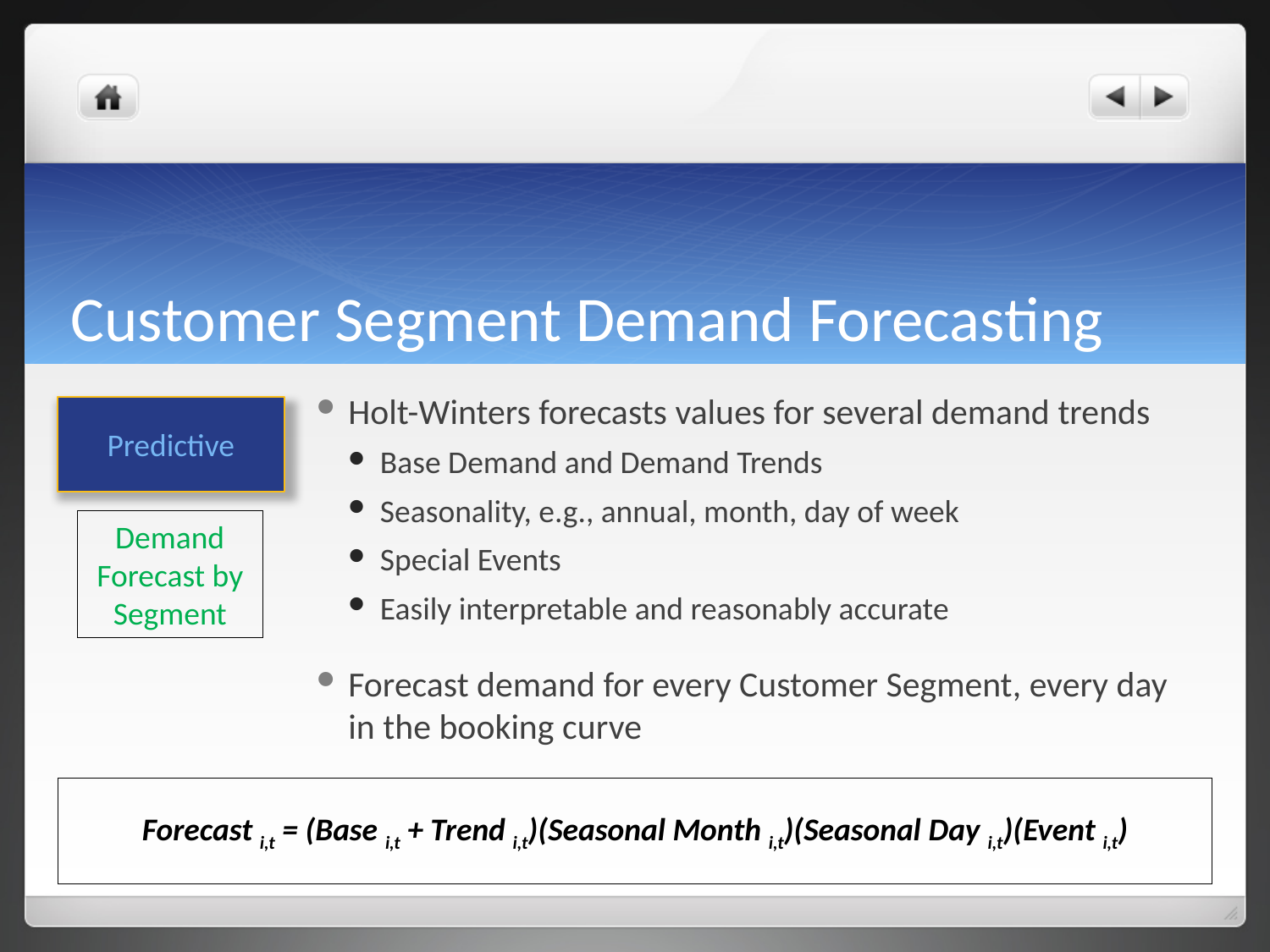

# Customer Segment Demand Forecasting
Holt-Winters forecasts values for several demand trends
Base Demand and Demand Trends
Seasonality, e.g., annual, month, day of week
Special Events
Easily interpretable and reasonably accurate
Forecast demand for every Customer Segment, every day in the booking curve

Predictive
Demand Forecast by Segment

Forecast i,t = (Base i,t + Trend i,t)(Seasonal Month i,t)(Seasonal Day i,t)(Event i,t)